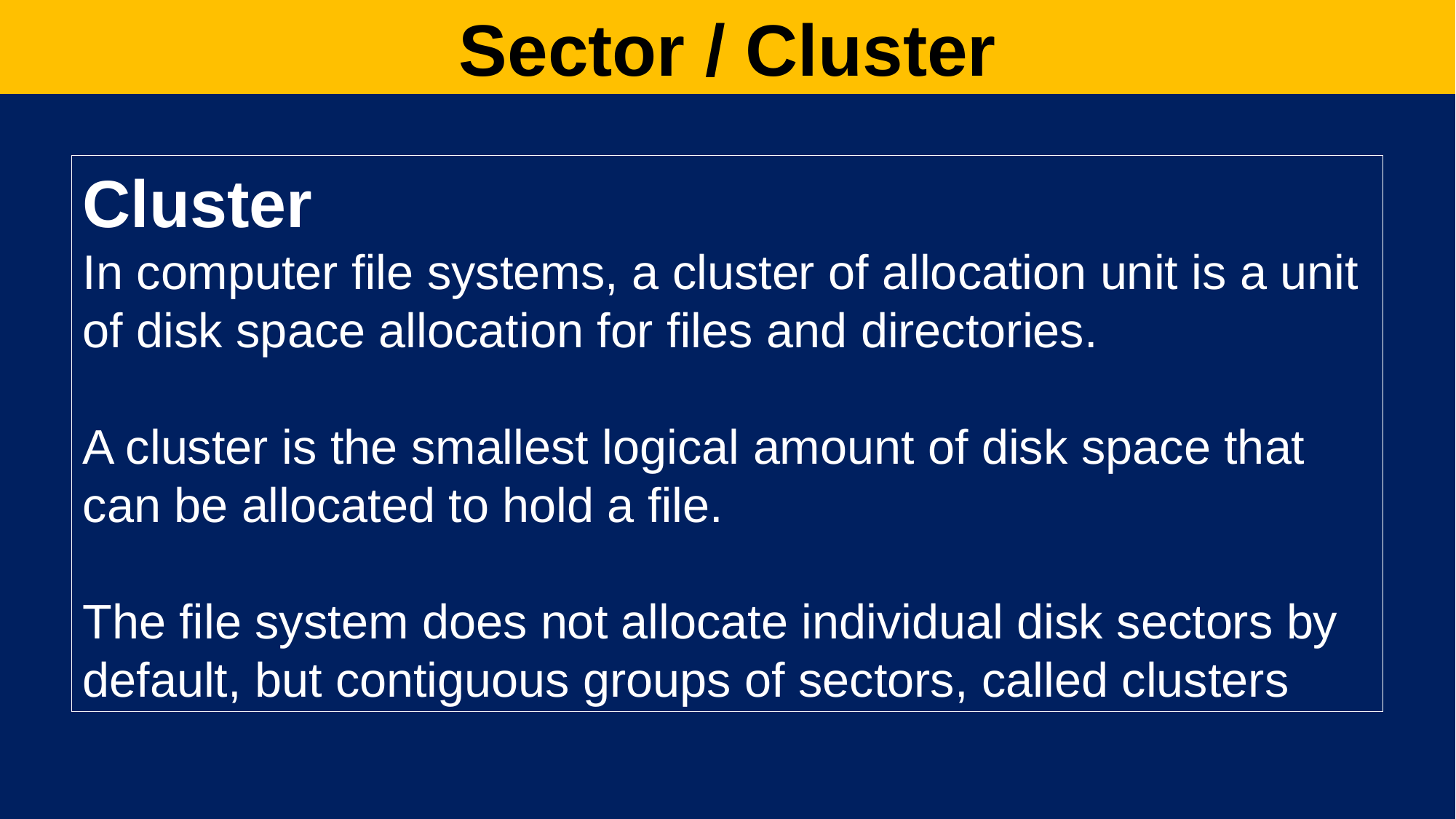

Sector / Cluster
Cluster
In computer ﬁle systems, a cluster of allocation unit is a unit of disk space allocation for ﬁles and directories.

A cluster is the smallest logical amount of disk space that can be allocated to hold a ﬁle.

The ﬁle system does not allocate individual disk sectors by default, but contiguous groups of sectors, called clusters